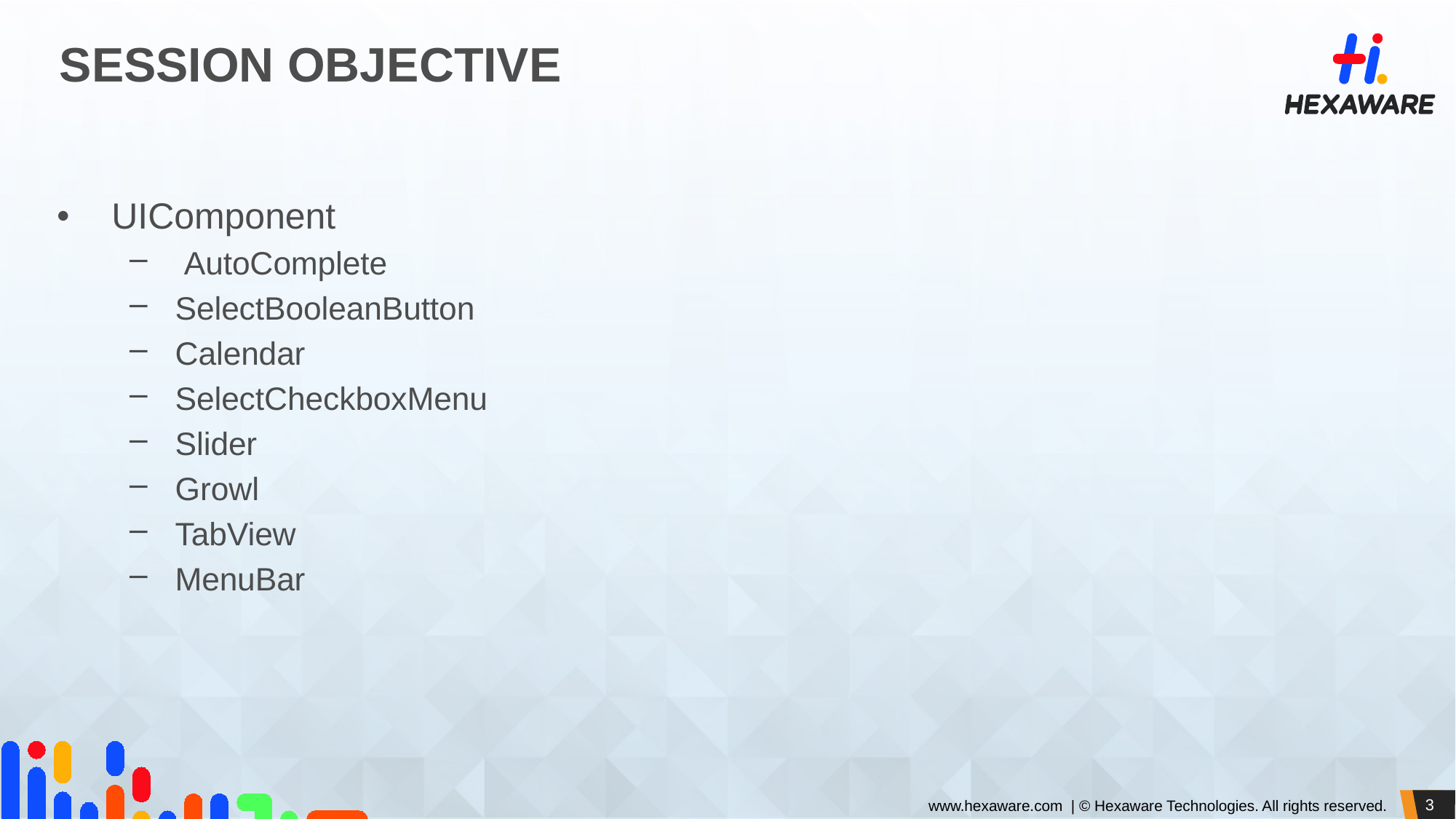

# SESSION OBJECTIVE
UIComponent
 AutoComplete
SelectBooleanButton
Calendar
SelectCheckboxMenu
Slider
Growl
TabView
MenuBar